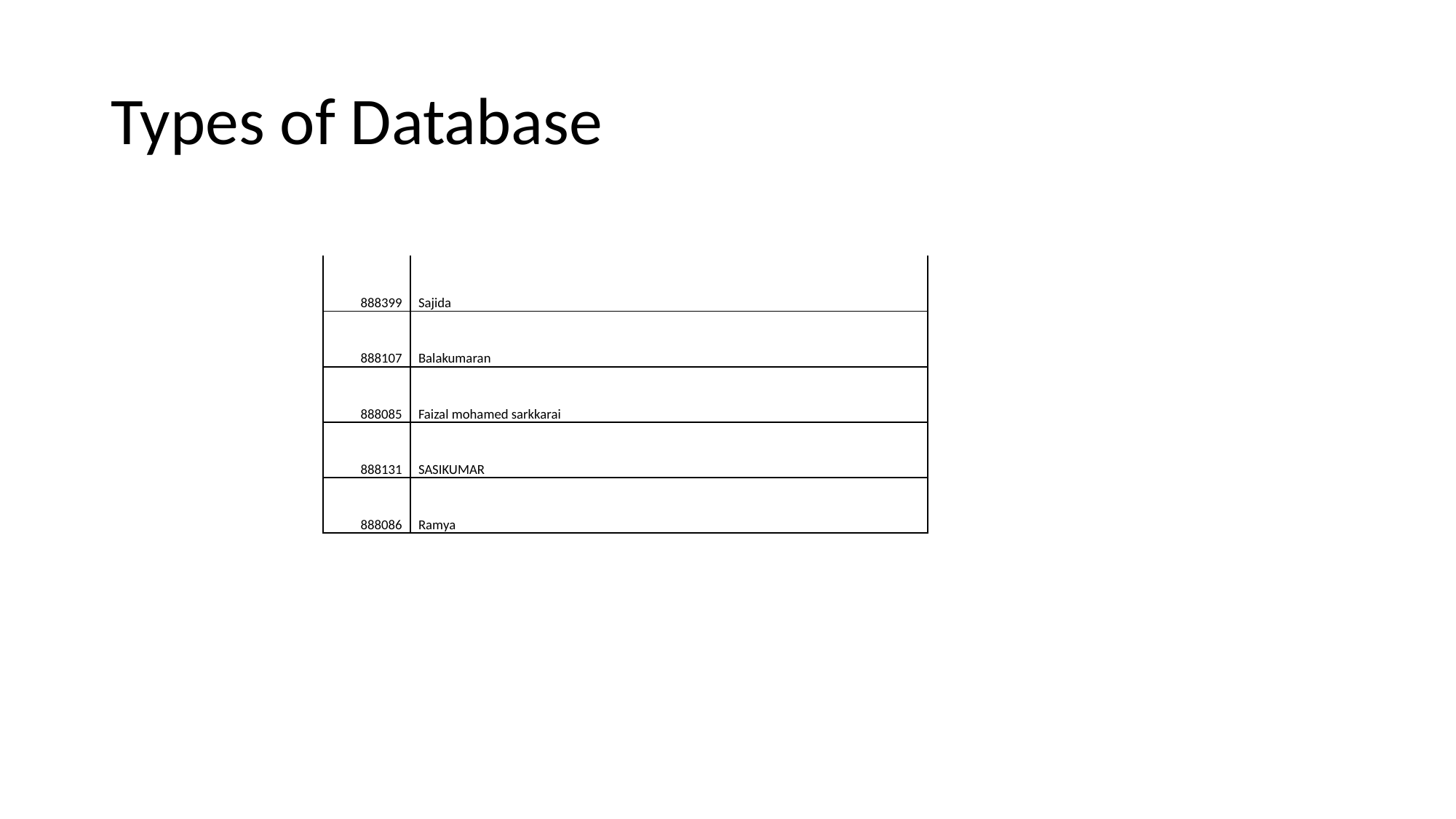

# Types of Database
| 888399 | Sajida |
| --- | --- |
| 888107 | Balakumaran |
| 888085 | Faizal mohamed sarkkarai |
| 888131 | SASIKUMAR |
| 888086 | Ramya |